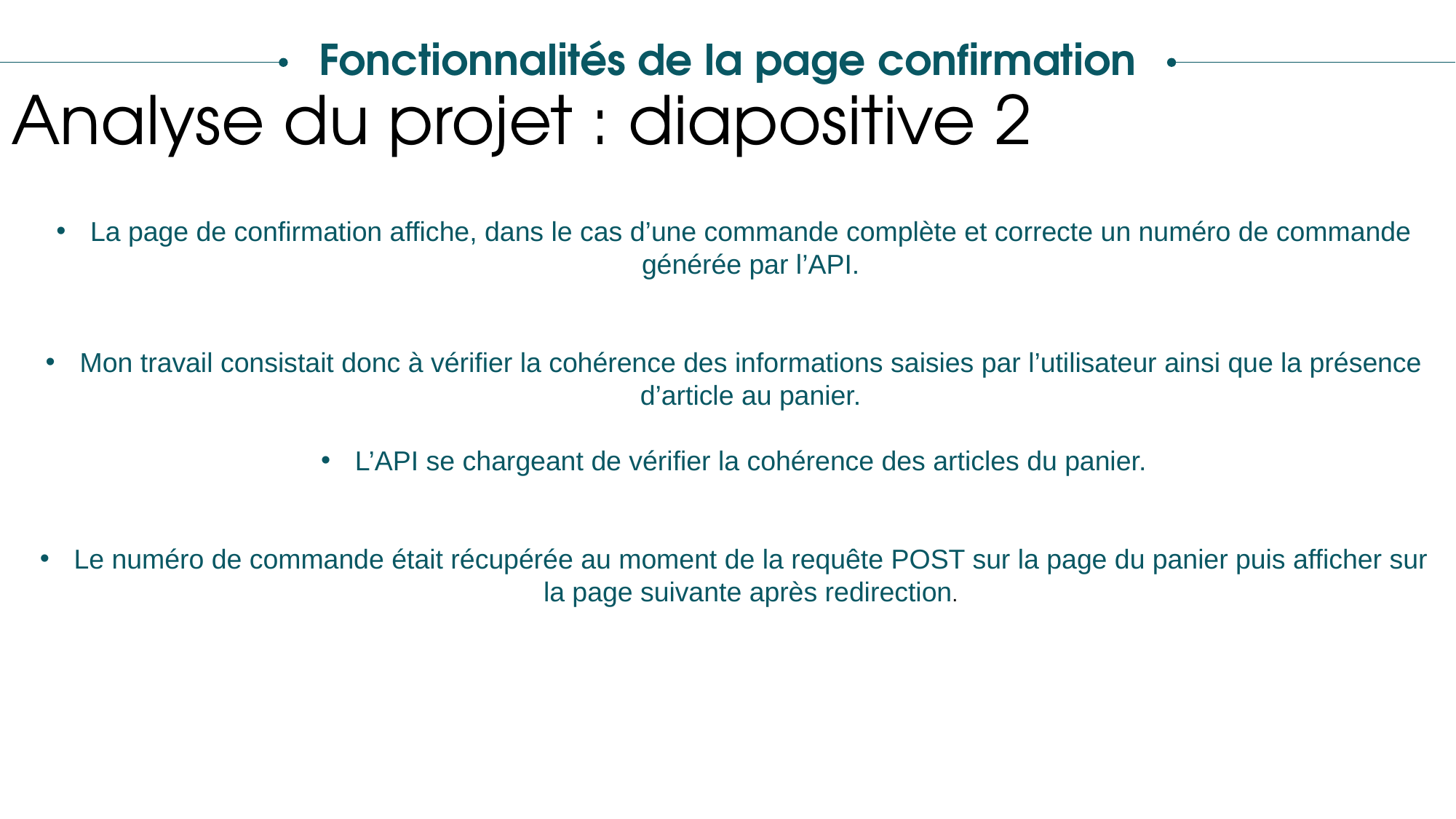

Fonctionnalités de la page confirmation
Analyse du projet : diapositive 2
La page de confirmation affiche, dans le cas d’une commande complète et correcte un numéro de commande générée par l’API.

Mon travail consistait donc à vérifier la cohérence des informations saisies par l’utilisateur ainsi que la présence d’article au panier.

L’API se chargeant de vérifier la cohérence des articles du panier.

Le numéro de commande était récupérée au moment de la requête POST sur la page du panier puis afficher sur la page suivante après redirection.

Prendre en main les maquettes HTML/CSS
ANALYSE TECHNIQUE
ANALYSE FINANCIÈRE
ANALYSE ÉCONOMIQUE
ANALYSE ÉCOLOGIQUE